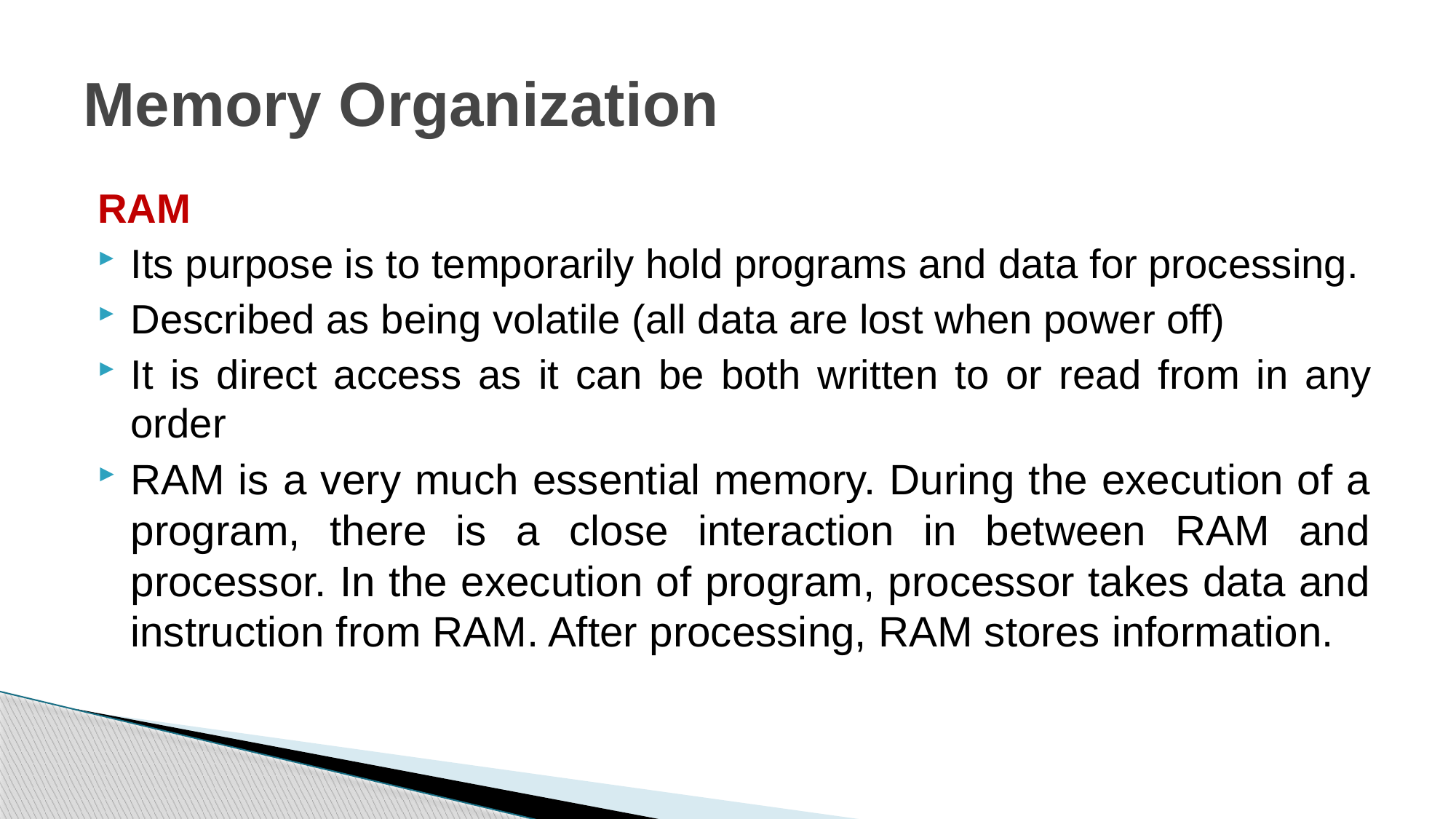

# Memory Organization
RAM
Its purpose is to temporarily hold programs and data for processing.
Described as being volatile (all data are lost when power off)
It is direct access as it can be both written to or read from in any order
RAM is a very much essential memory. During the execution of a program, there is a close interaction in between RAM and processor. In the execution of program, processor takes data and instruction from RAM. After processing, RAM stores information.